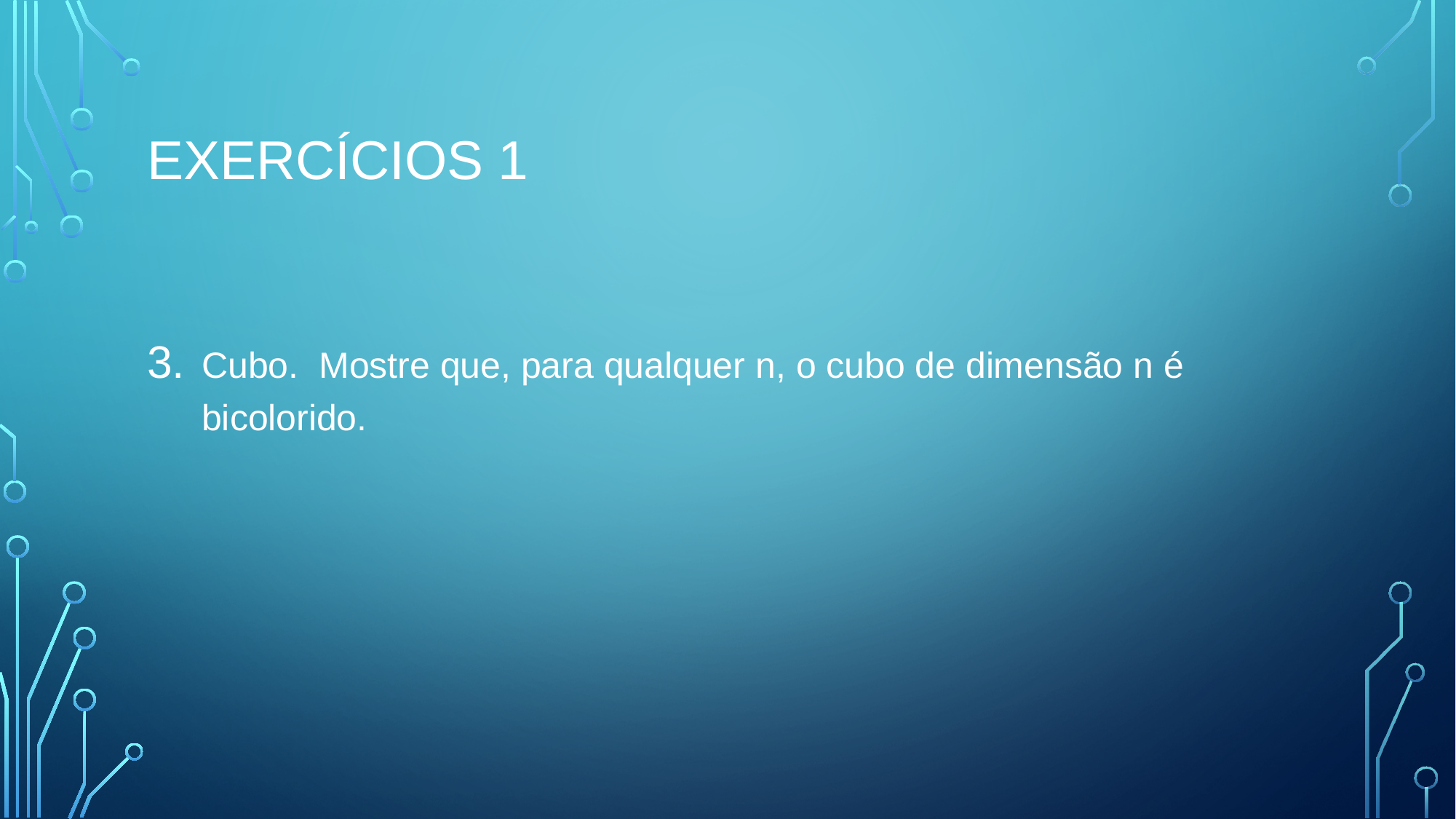

# Exercícios 1

Cubo.  Mostre que, para qualquer n, o cubo de dimensão n é bicolorido.